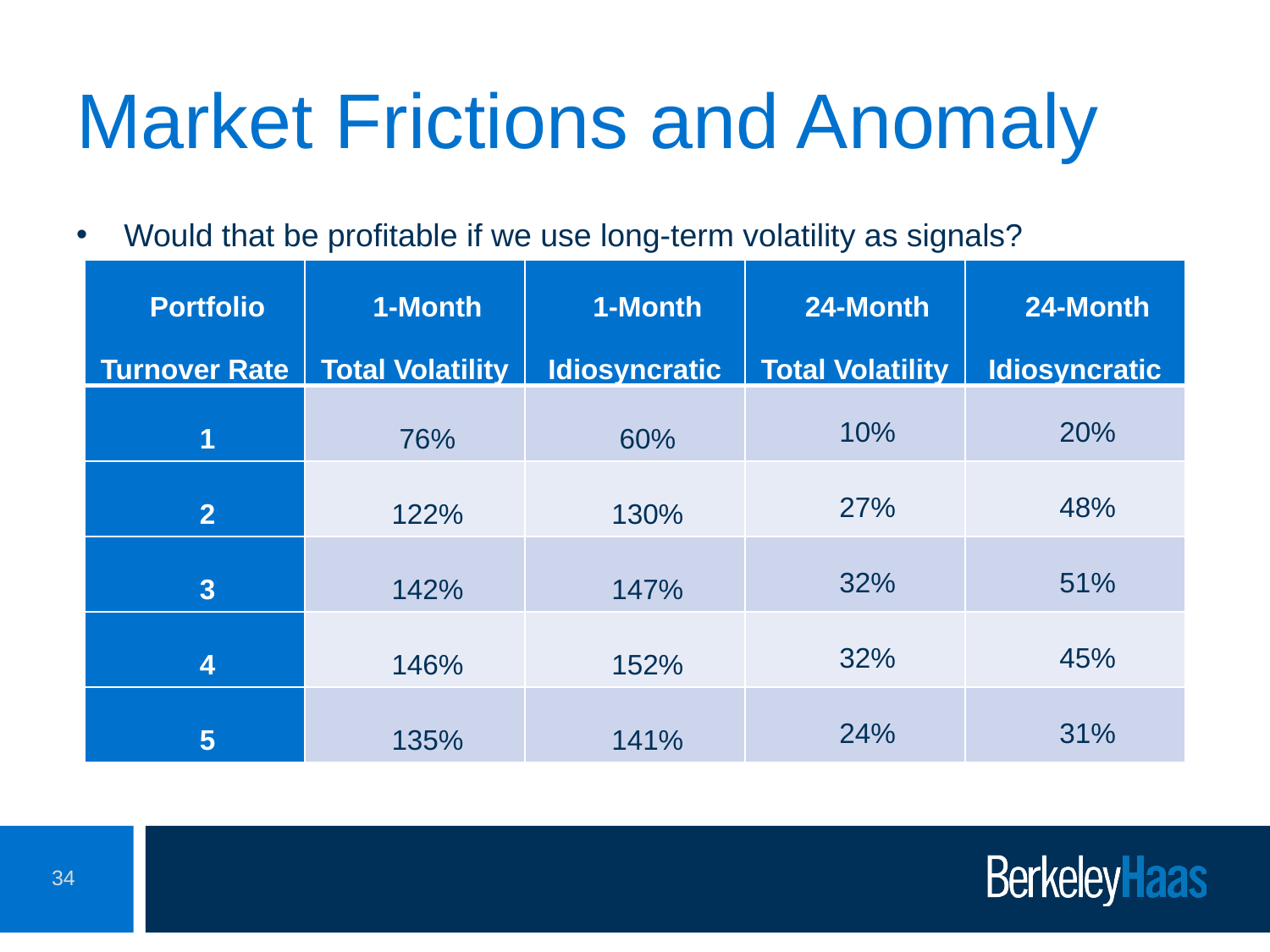

# Market Frictions and Anomaly
Would that be profitable if we use long-term volatility as signals?
| Portfolio Turnover Rate | 1-Month Total Volatility | 1-Month Idiosyncratic | 24-Month Total Volatility | 24-Month Idiosyncratic |
| --- | --- | --- | --- | --- |
| 1 | 76% | 60% | 10% | 20% |
| 2 | 122% | 130% | 27% | 48% |
| 3 | 142% | 147% | 32% | 51% |
| 4 | 146% | 152% | 32% | 45% |
| 5 | 135% | 141% | 24% | 31% |
34